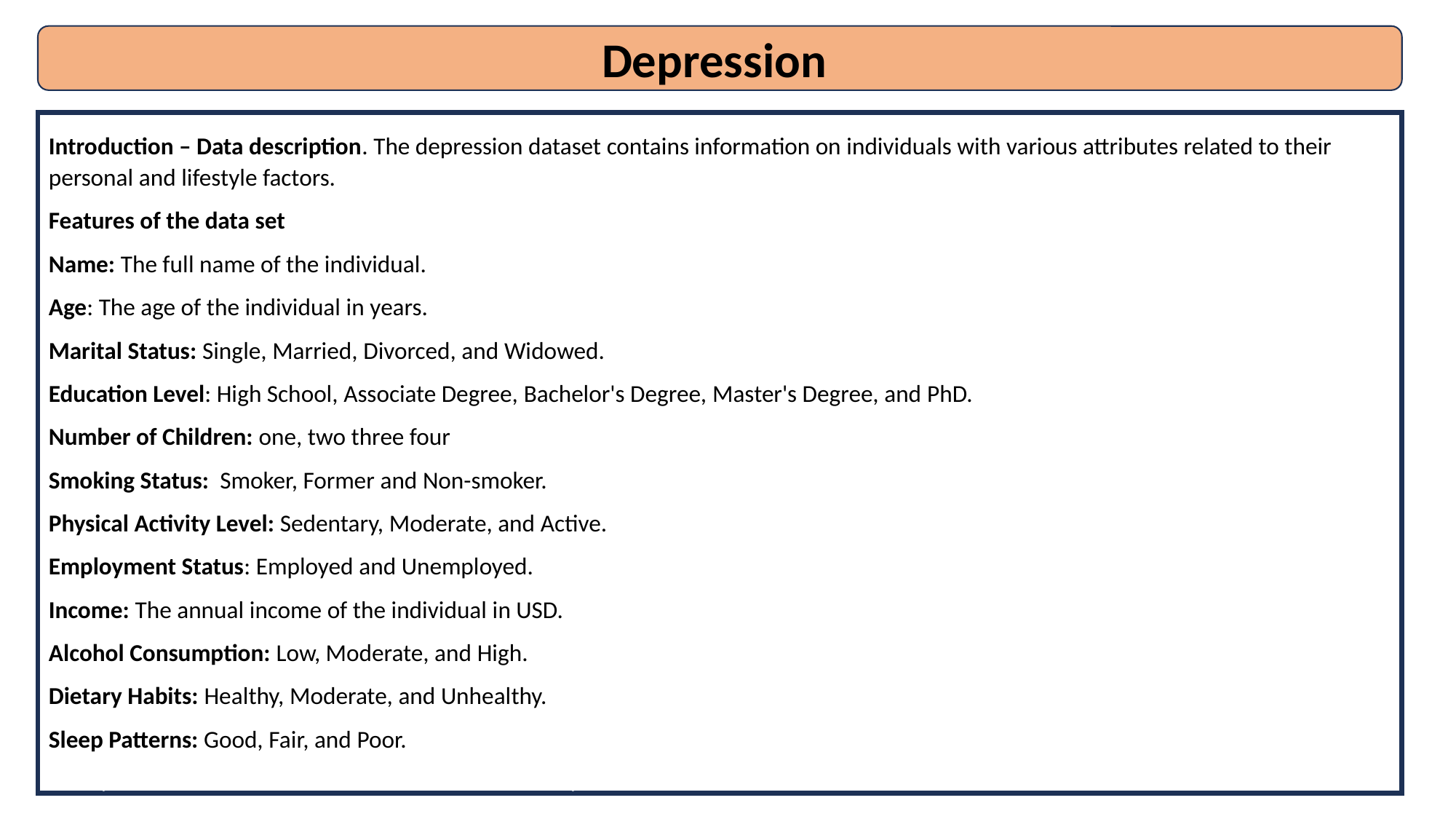

Depression

Introduction – Data description. The depression dataset contains information on individuals with various attributes related to their personal and lifestyle factors.
Features of the data set
Name: The full name of the individual.
Age: The age of the individual in years.
Marital Status: Single, Married, Divorced, and Widowed.
Education Level: High School, Associate Degree, Bachelor's Degree, Master's Degree, and PhD.
Number of Children: one, two three four
Smoking Status:  Smoker, Former and Non-smoker.
Physical Activity Level: Sedentary, Moderate, and Active.
Employment Status: Employed and Unemployed.
Income: The annual income of the individual in USD.
Alcohol Consumption: Low, Moderate, and High.
Dietary Habits: Healthy, Moderate, and Unhealthy.
Sleep Patterns: Good, Fair, and Poor.
History of Mental Illness: Whether the individual has a history of mental illness. Possible values are Yes and No.
History of Substance Abuse: Whether the individual has a history of substance abuse. Possible values are Yes and No.
Family History of Depression: Indicates if there is a family history of depression. Possible values are Yes and No.
Chronic Medical Conditions: Whether the individual has chronic medical conditions. Possible values are Yes and No.